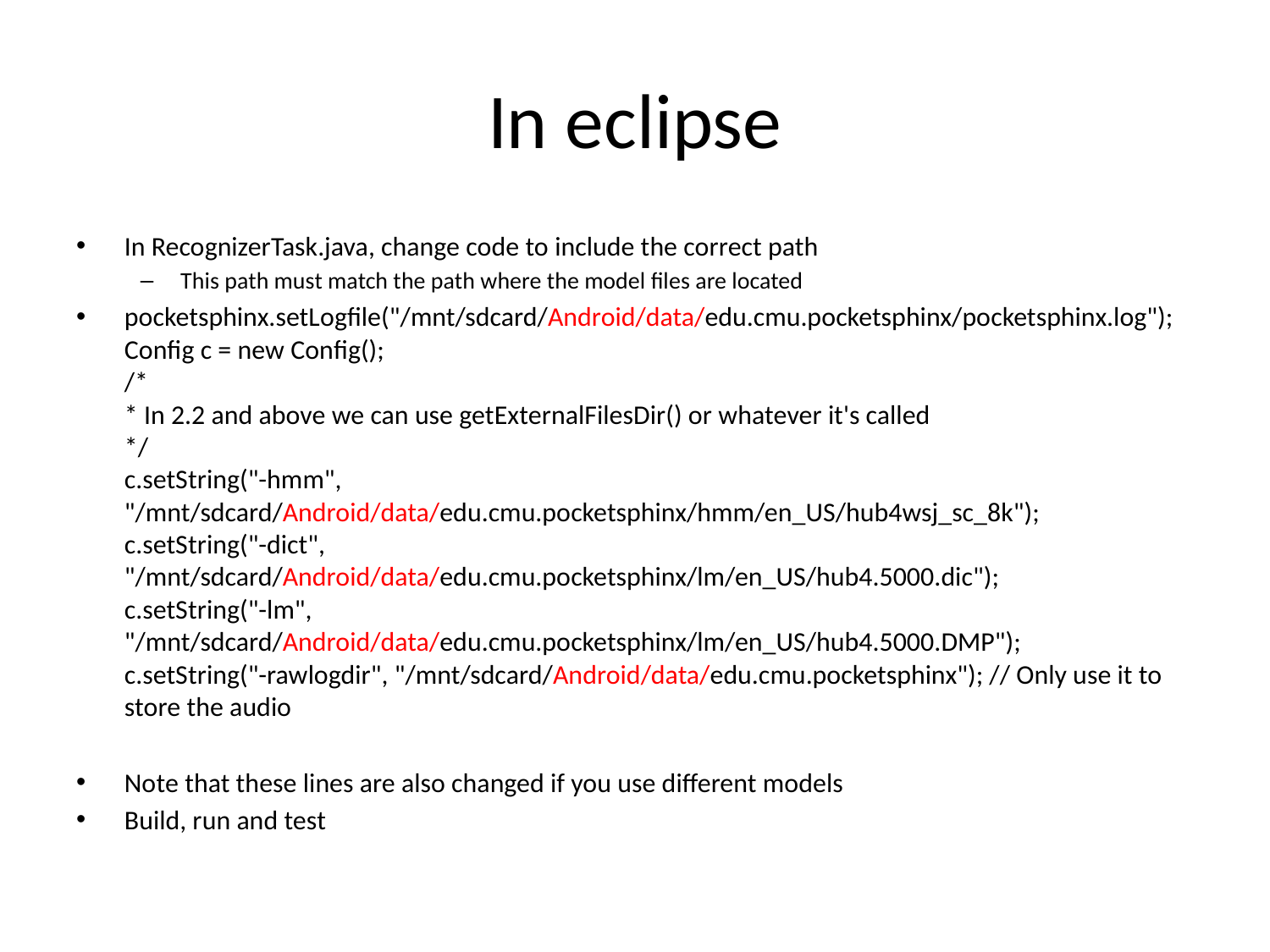

# In eclipse
In RecognizerTask.java, change code to include the correct path
This path must match the path where the model files are located
pocketsphinx.setLogfile("/mnt/sdcard/Android/data/edu.cmu.pocketsphinx/pocketsphinx.log");
Config c = new Config();
/*
* In 2.2 and above we can use getExternalFilesDir() or whatever it's called
*/
c.setString("-hmm", "/mnt/sdcard/Android/data/edu.cmu.pocketsphinx/hmm/en_US/hub4wsj_sc_8k");
c.setString("-dict", "/mnt/sdcard/Android/data/edu.cmu.pocketsphinx/lm/en_US/hub4.5000.dic");
c.setString("-lm", "/mnt/sdcard/Android/data/edu.cmu.pocketsphinx/lm/en_US/hub4.5000.DMP");
c.setString("-rawlogdir", "/mnt/sdcard/Android/data/edu.cmu.pocketsphinx"); // Only use it to store the audio

Note that these lines are also changed if you use different models
Build, run and test